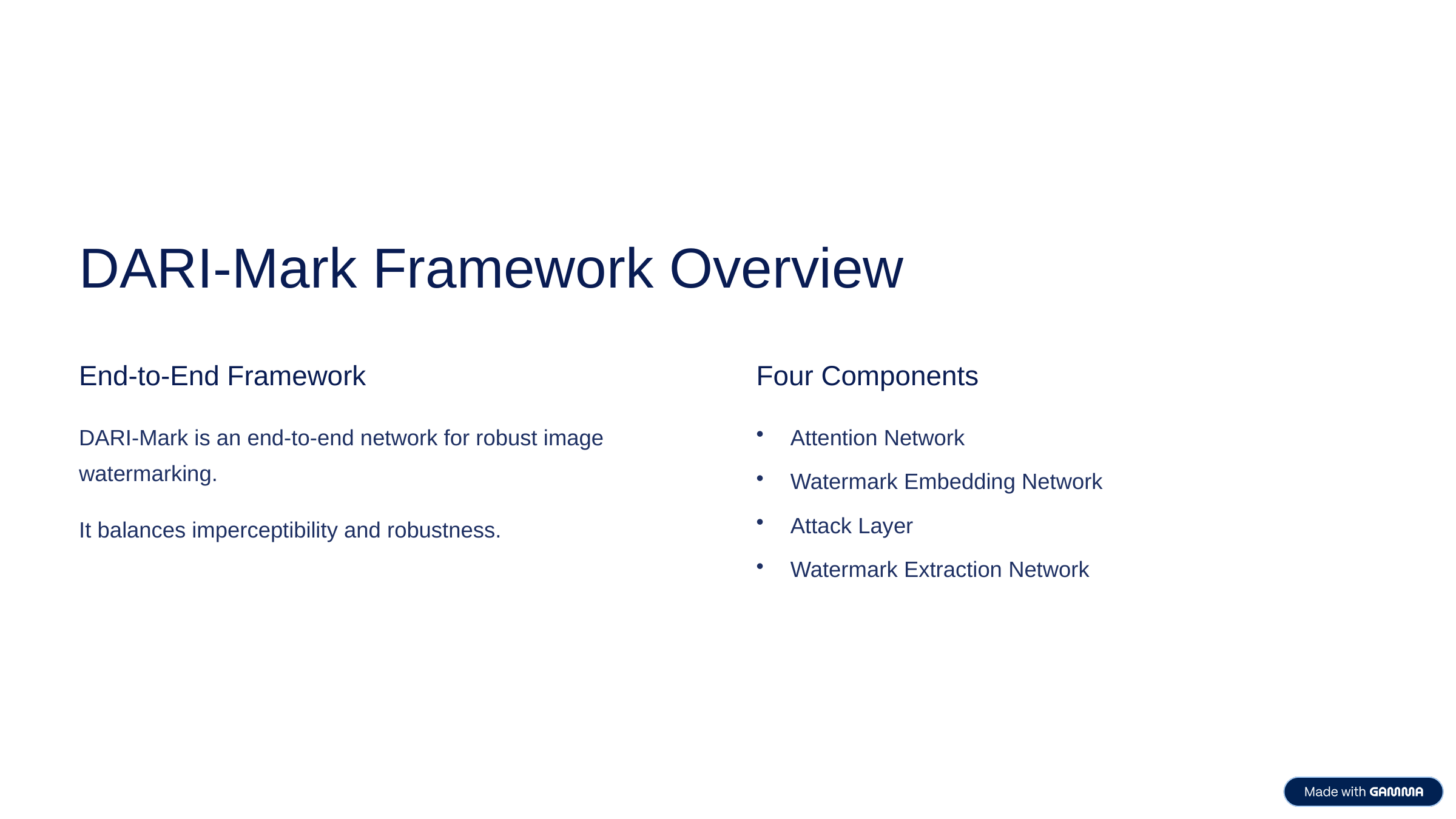

DARI-Mark Framework Overview
End-to-End Framework
Four Components
DARI-Mark is an end-to-end network for robust image watermarking.
Attention Network
Watermark Embedding Network
Attack Layer
It balances imperceptibility and robustness.
Watermark Extraction Network